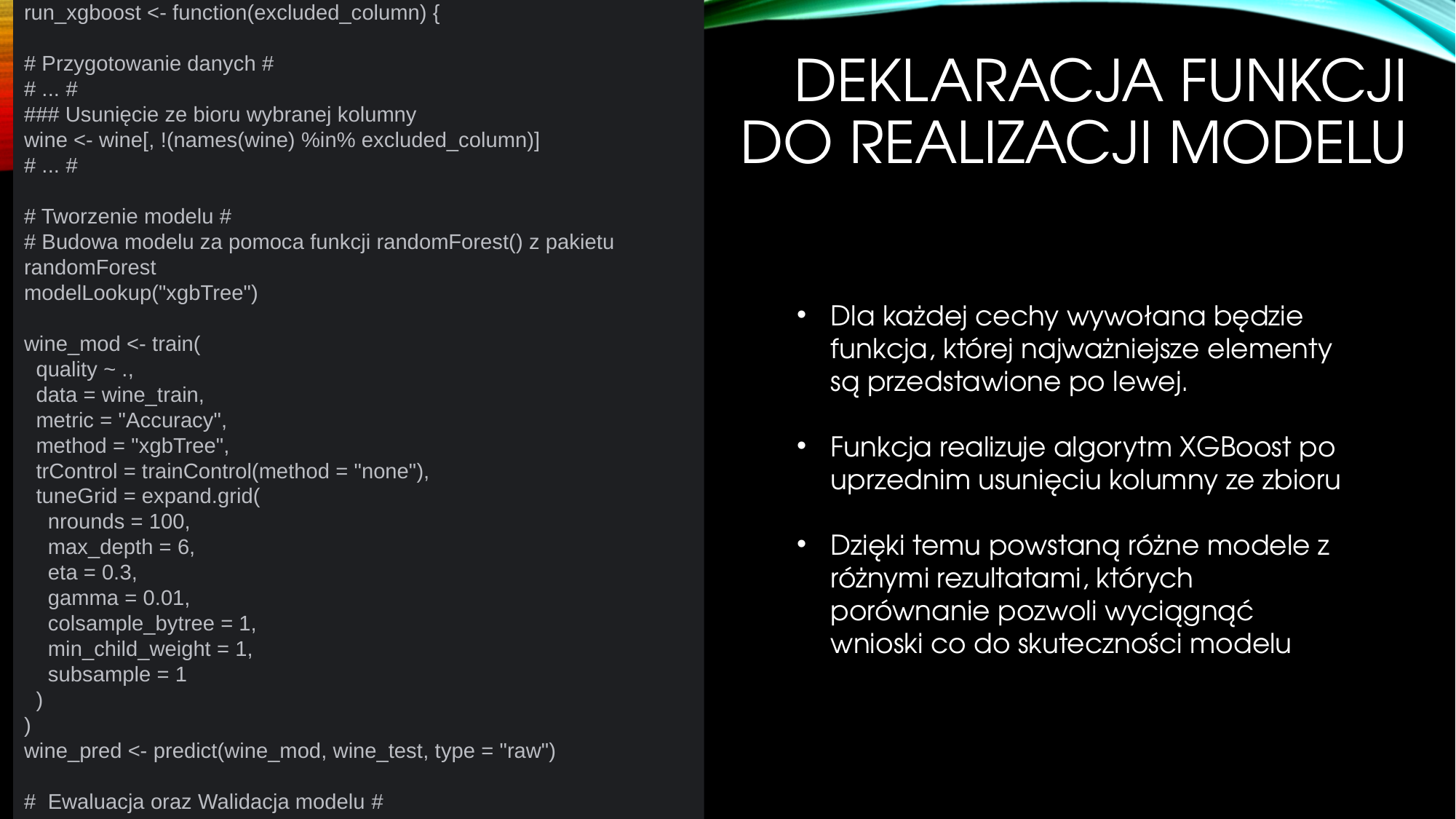

run_xgboost <- function(excluded_column) {
# Przygotowanie danych #
# ... #
### Usunięcie ze bioru wybranej kolumny
wine <- wine[, !(names(wine) %in% excluded_column)]
# ... #
# Tworzenie modelu #
# Budowa modelu za pomoca funkcji randomForest() z pakietu randomForest
modelLookup("xgbTree")
wine_mod <- train(
  quality ~ .,
  data = wine_train,
  metric = "Accuracy",
  method = "xgbTree",
  trControl = trainControl(method = "none"),
  tuneGrid = expand.grid(
    nrounds = 100,
    max_depth = 6,
    eta = 0.3,
    gamma = 0.01,
    colsample_bytree = 1,
    min_child_weight = 1,
    subsample = 1
  )
)
wine_pred <- predict(wine_mod, wine_test, type = "raw")
#  Ewaluacja oraz Walidacja modelu #
# Deklaracja funkcji do realizacji modelu
Dla każdej cechy wywołana będzie funkcja, której najważniejsze elementy są przedstawione po lewej.

Funkcja realizuje algorytm XGBoost po uprzednim usunięciu kolumny ze zbioru

Dzięki temu powstaną różne modele z różnymi rezultatami, których porównanie pozwoli wyciągnąć wnioski co do skuteczności modelu